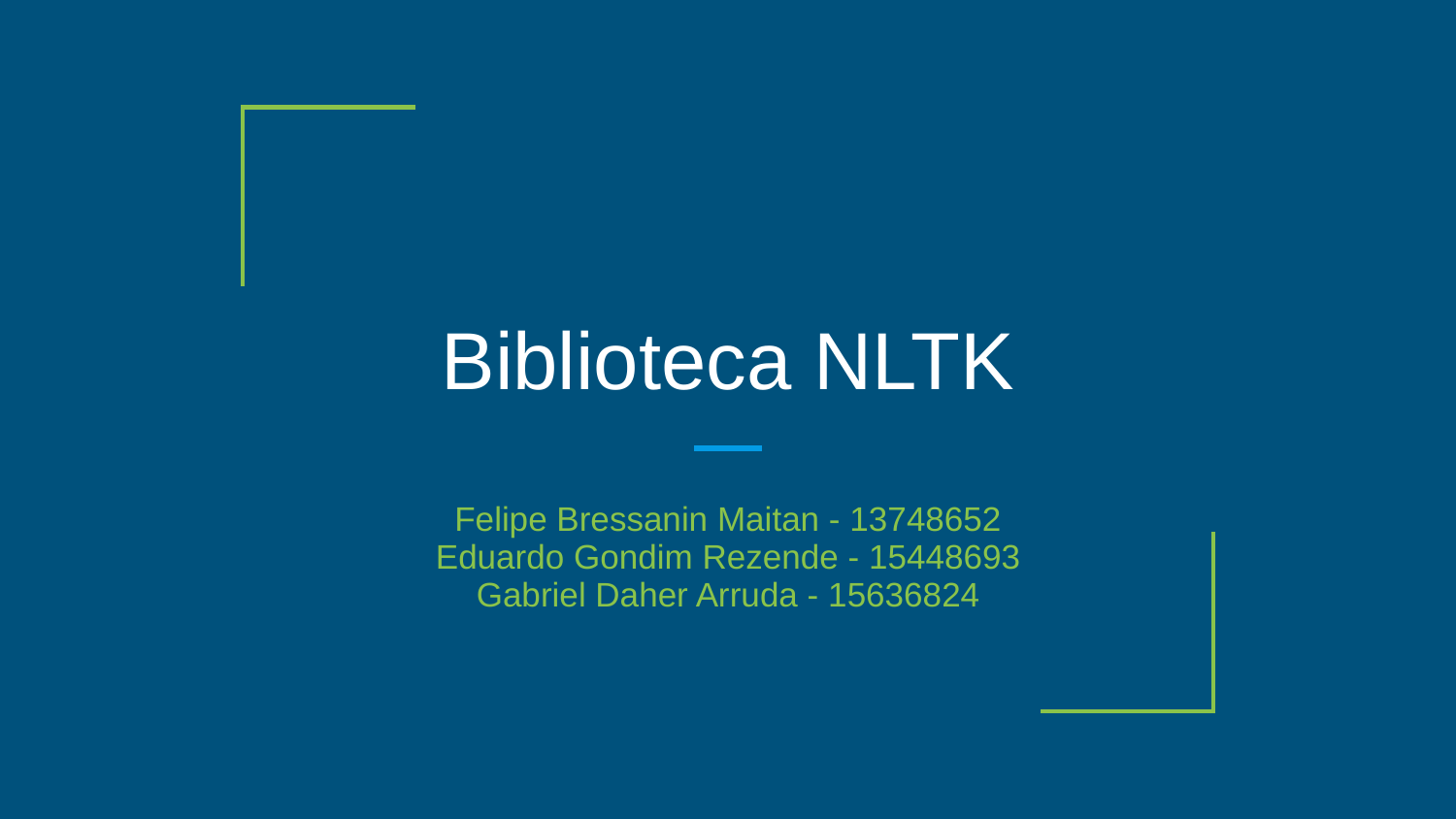

# Biblioteca NLTK
Felipe Bressanin Maitan - 13748652
Eduardo Gondim Rezende - 15448693
Gabriel Daher Arruda - 15636824